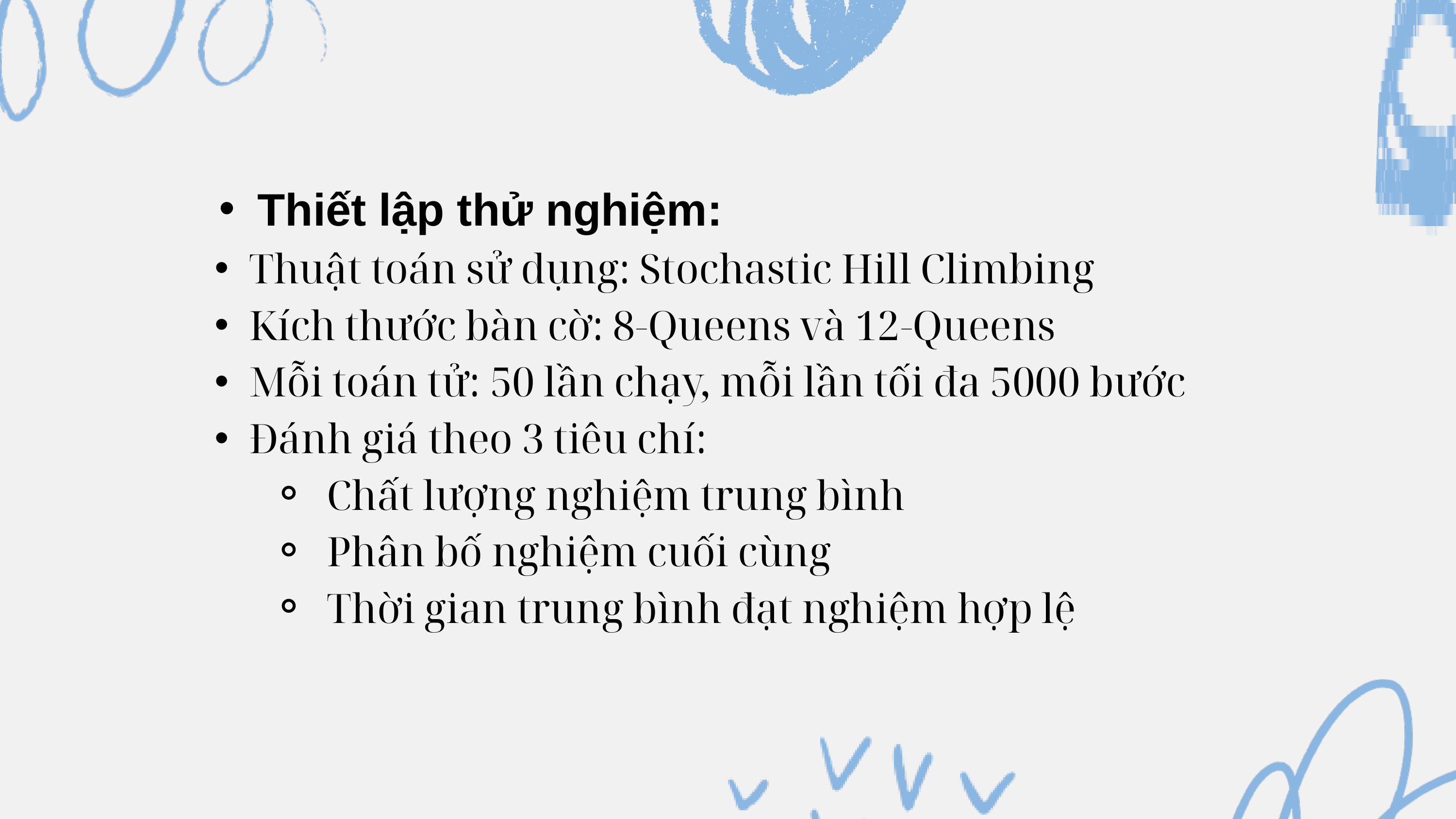

Thiết lập thử nghiệm:
Thuật toán sử dụng: Stochastic Hill Climbing
Kích thước bàn cờ: 8-Queens và 12-Queens
Mỗi toán tử: 50 lần chạy, mỗi lần tối đa 5000 bước
Đánh giá theo 3 tiêu chí:
 Chất lượng nghiệm trung bình
 Phân bố nghiệm cuối cùng
 Thời gian trung bình đạt nghiệm hợp lệ